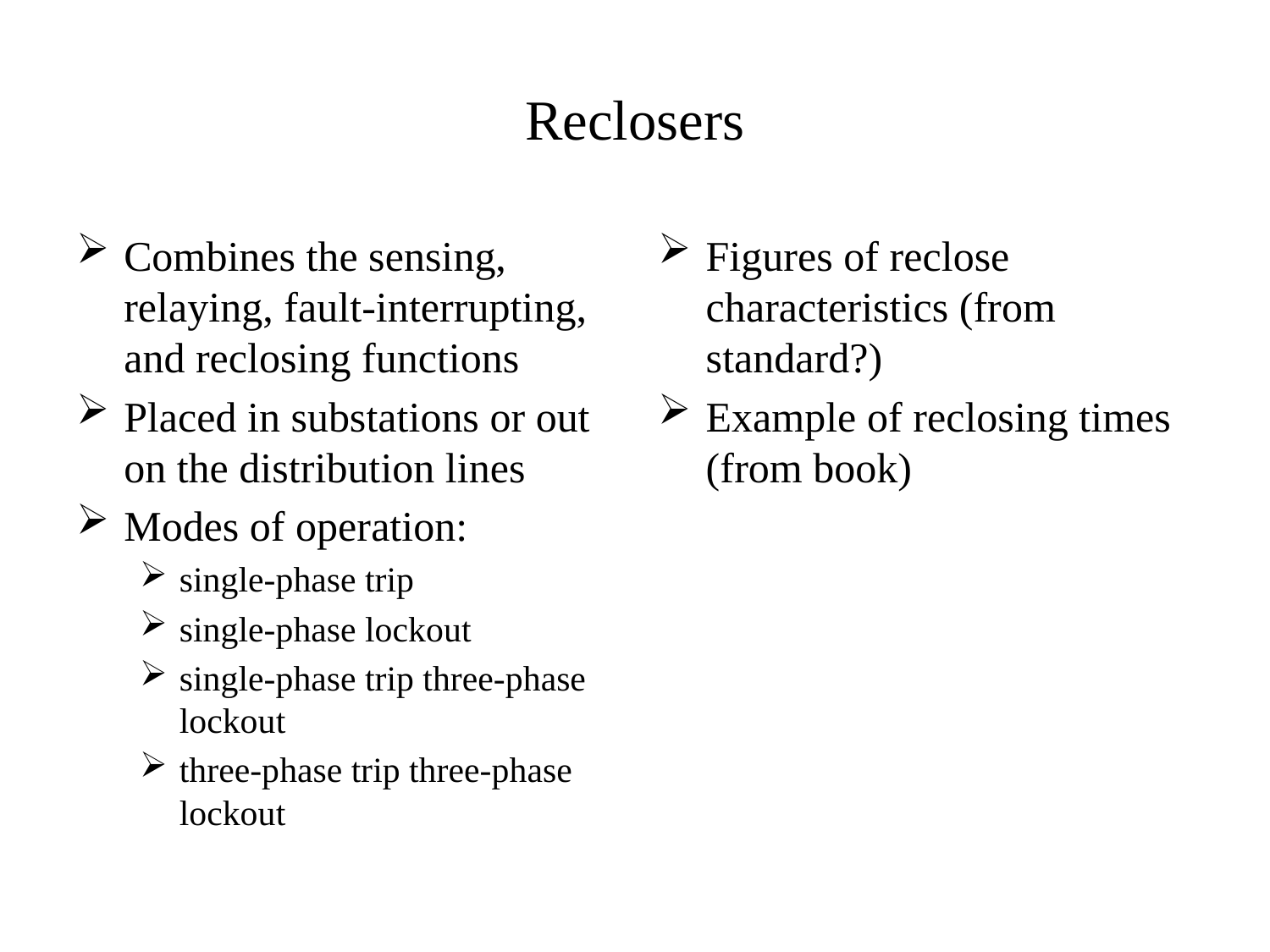

# Reclosers
Combines the sensing, relaying, fault-interrupting, and reclosing functions
Placed in substations or out on the distribution lines
Modes of operation:
single-phase trip
single-phase lockout
single-phase trip three-phase lockout
three-phase trip three-phase lockout

Figures of reclose characteristics (from standard?)
Example of reclosing times (from book)